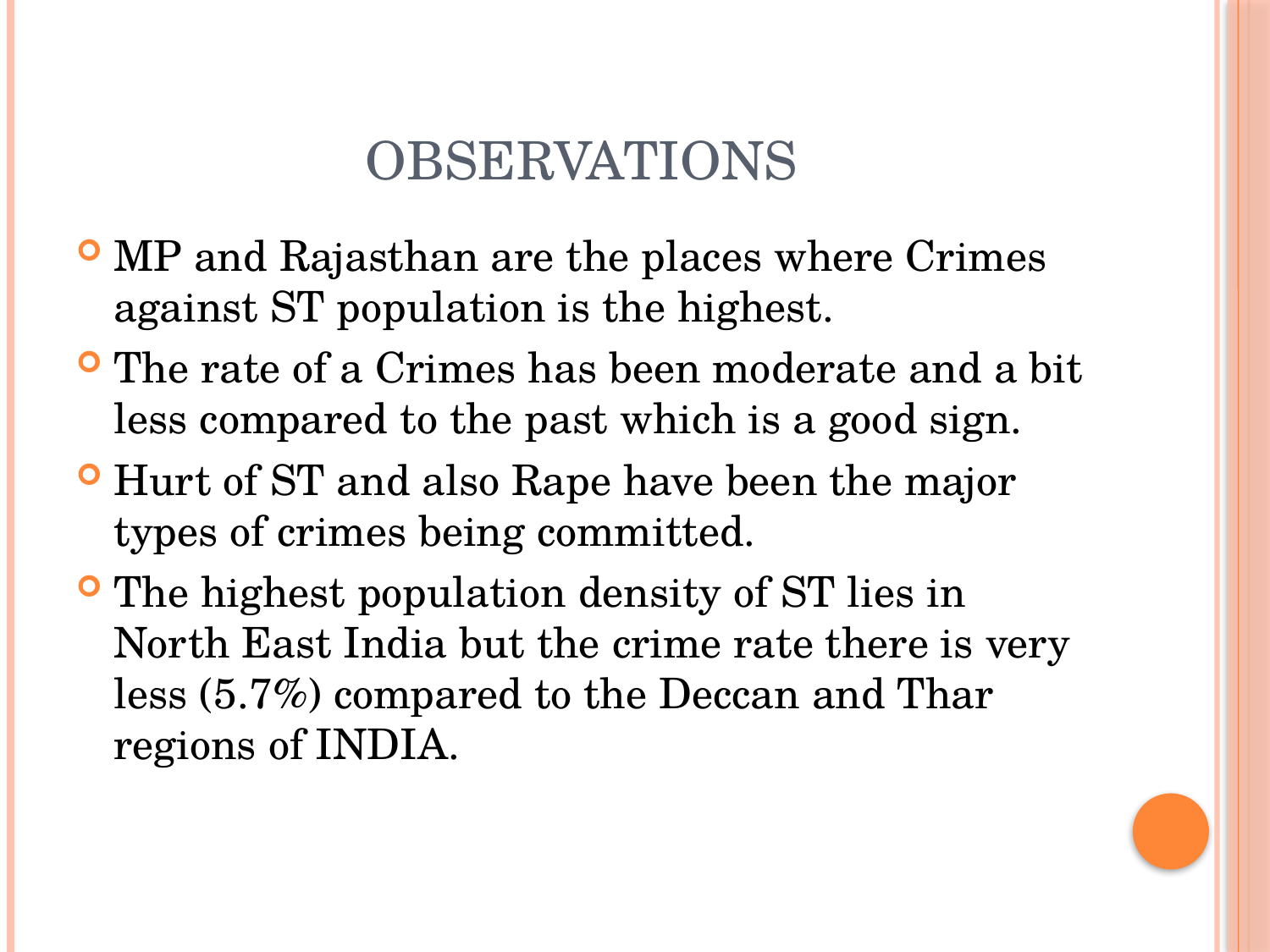

# Observations
MP and Rajasthan are the places where Crimes against ST population is the highest.
The rate of a Crimes has been moderate and a bit less compared to the past which is a good sign.
Hurt of ST and also Rape have been the major types of crimes being committed.
The highest population density of ST lies in North East India but the crime rate there is very less (5.7%) compared to the Deccan and Thar regions of INDIA.